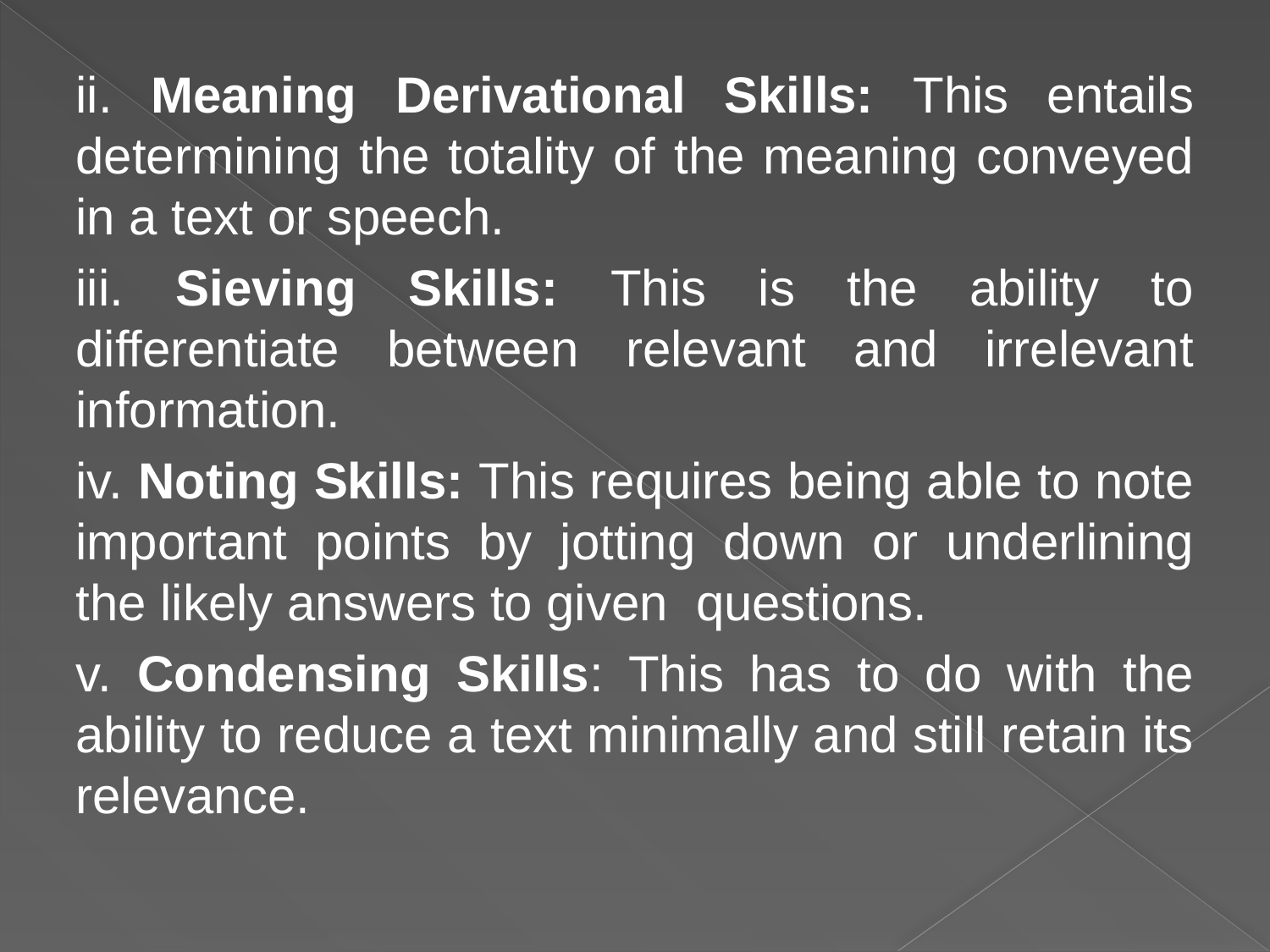

ii. Meaning Derivational Skills: This entails determining the totality of the meaning conveyed in a text or speech.
iii. Sieving Skills: This is the ability to differentiate between relevant and irrelevant information.
iv. Noting Skills: This requires being able to note important points by jotting down or underlining the likely answers to given  questions.
v. Condensing Skills: This has to do with the ability to reduce a text minimally and still retain its relevance.